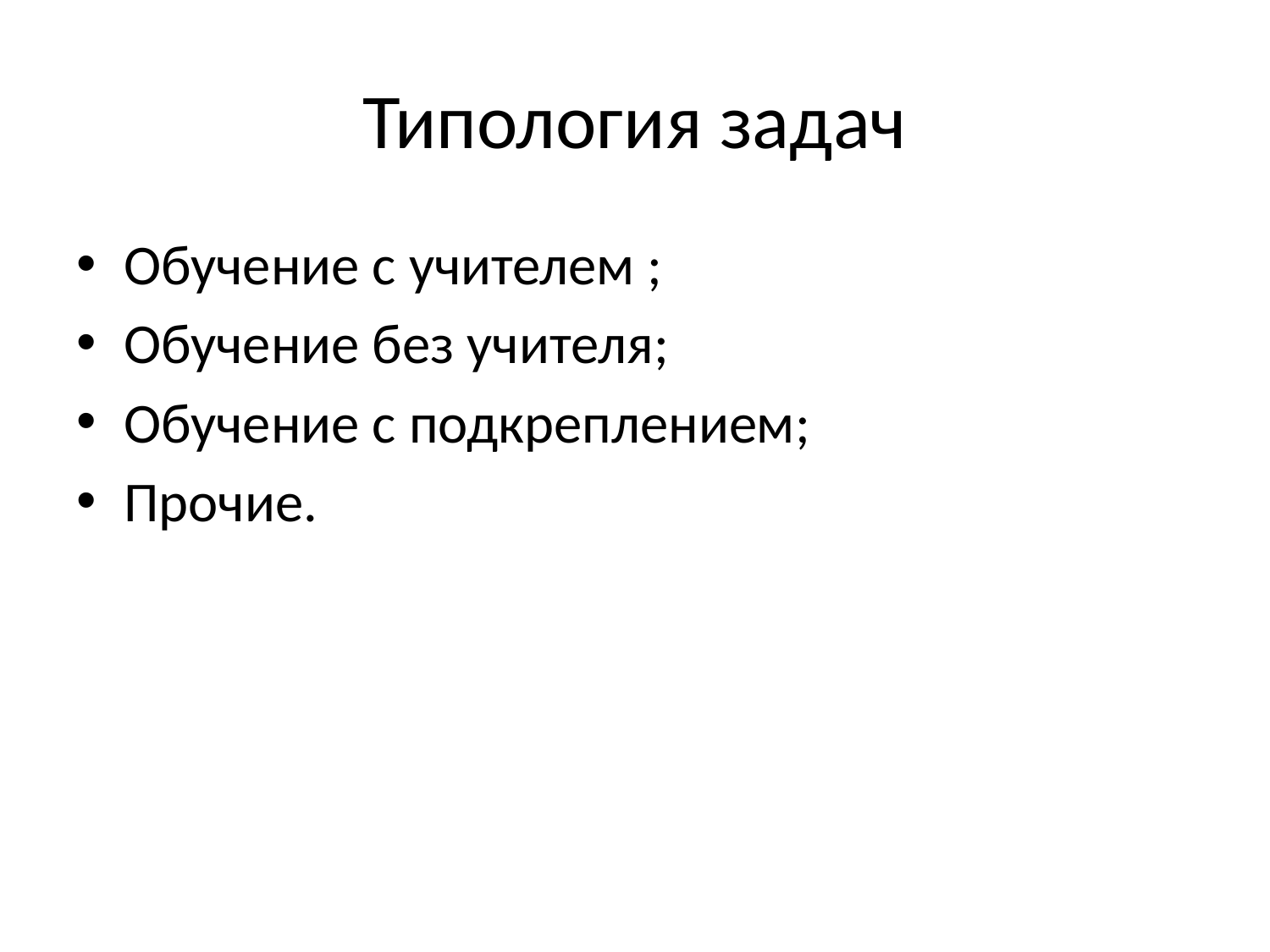

# Типология задач
Обучение с учителем ;
Обучение без учителя;
Обучение с подкреплением;
Прочие.